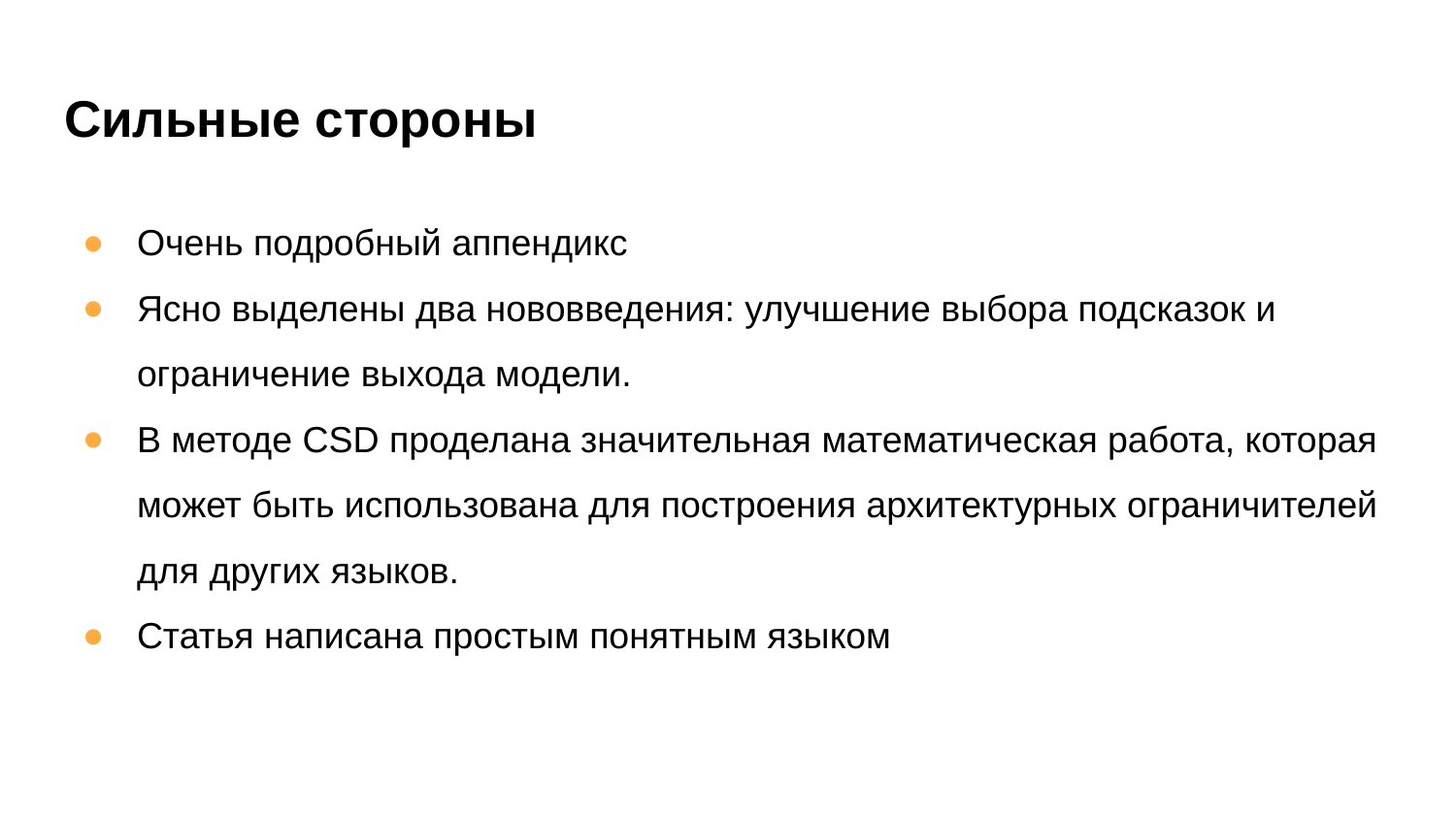

# Сильные стороны
Очень подробный аппендикс
Ясно выделены два нововведения: улучшение выбора подсказок и ограничение выхода модели.
В методе CSD проделана значительная математическая работа, которая может быть использована для построения архитектурных ограничителей для других языков.
Статья написана простым понятным языком